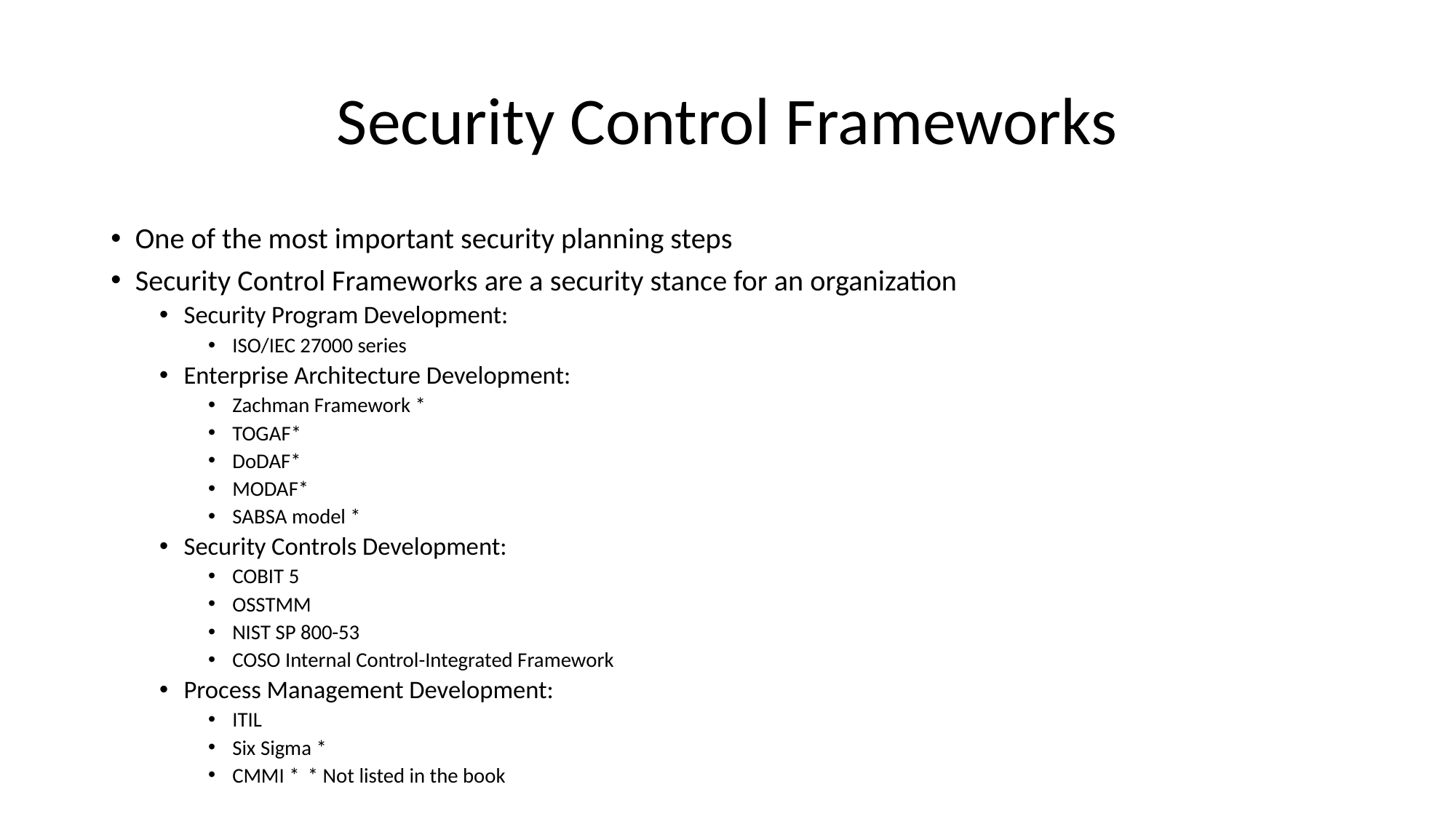

# Security Control Frameworks
One of the most important security planning steps
Security Control Frameworks are a security stance for an organization
Security Program Development:
ISO/IEC 27000 series
Enterprise Architecture Development:
Zachman Framework *
TOGAF*
DoDAF*
MODAF*
SABSA model *
Security Controls Development:
COBIT 5
OSSTMM
NIST SP 800-53
COSO Internal Control-Integrated Framework
Process Management Development:
ITIL
Six Sigma *
CMMI *						* Not listed in the book